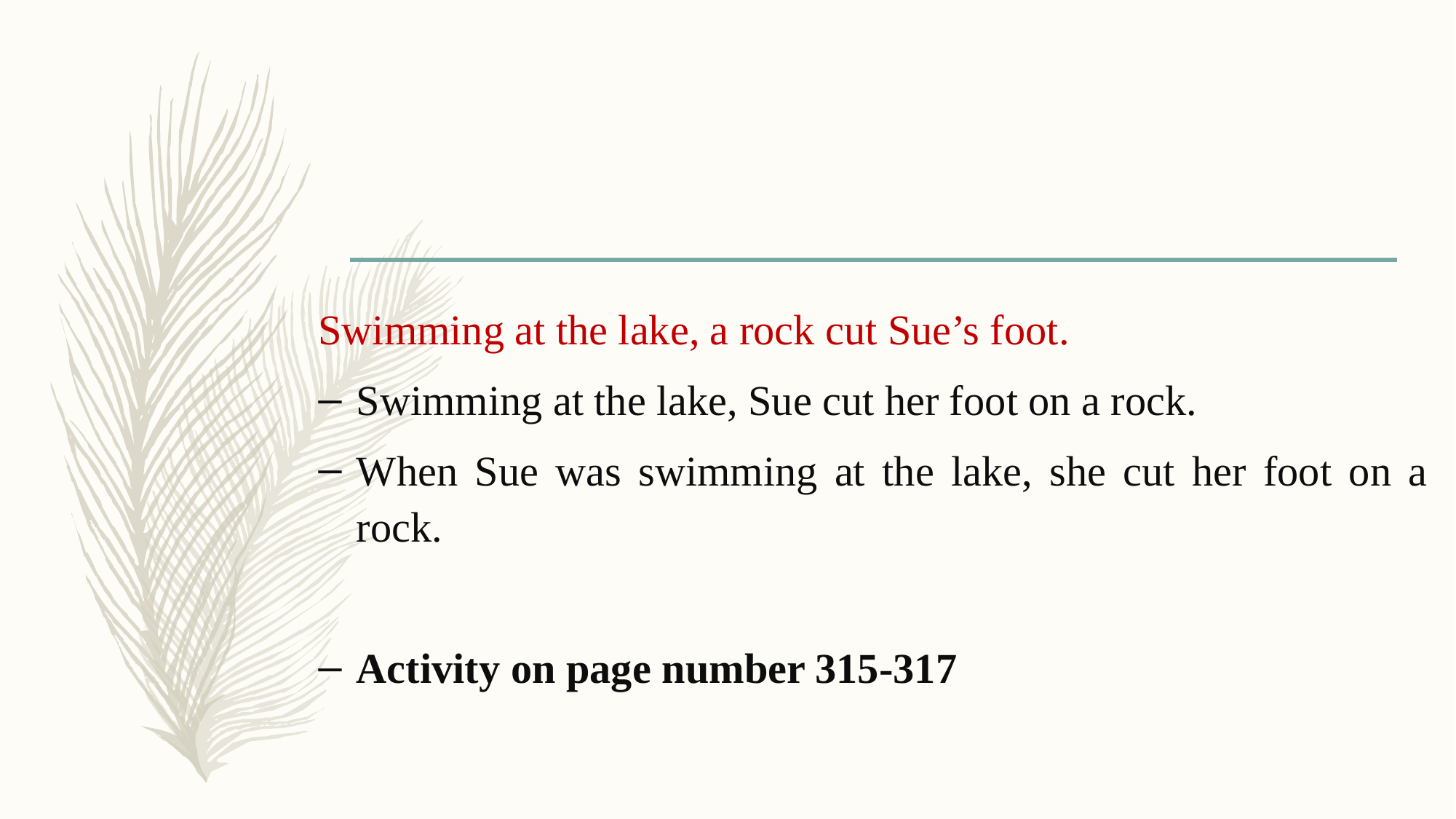

#
Swimming at the lake, a rock cut Sue’s foot.
Swimming at the lake, Sue cut her foot on a rock.
When Sue was swimming at the lake, she cut her foot on a rock.

Activity on page number 315-317